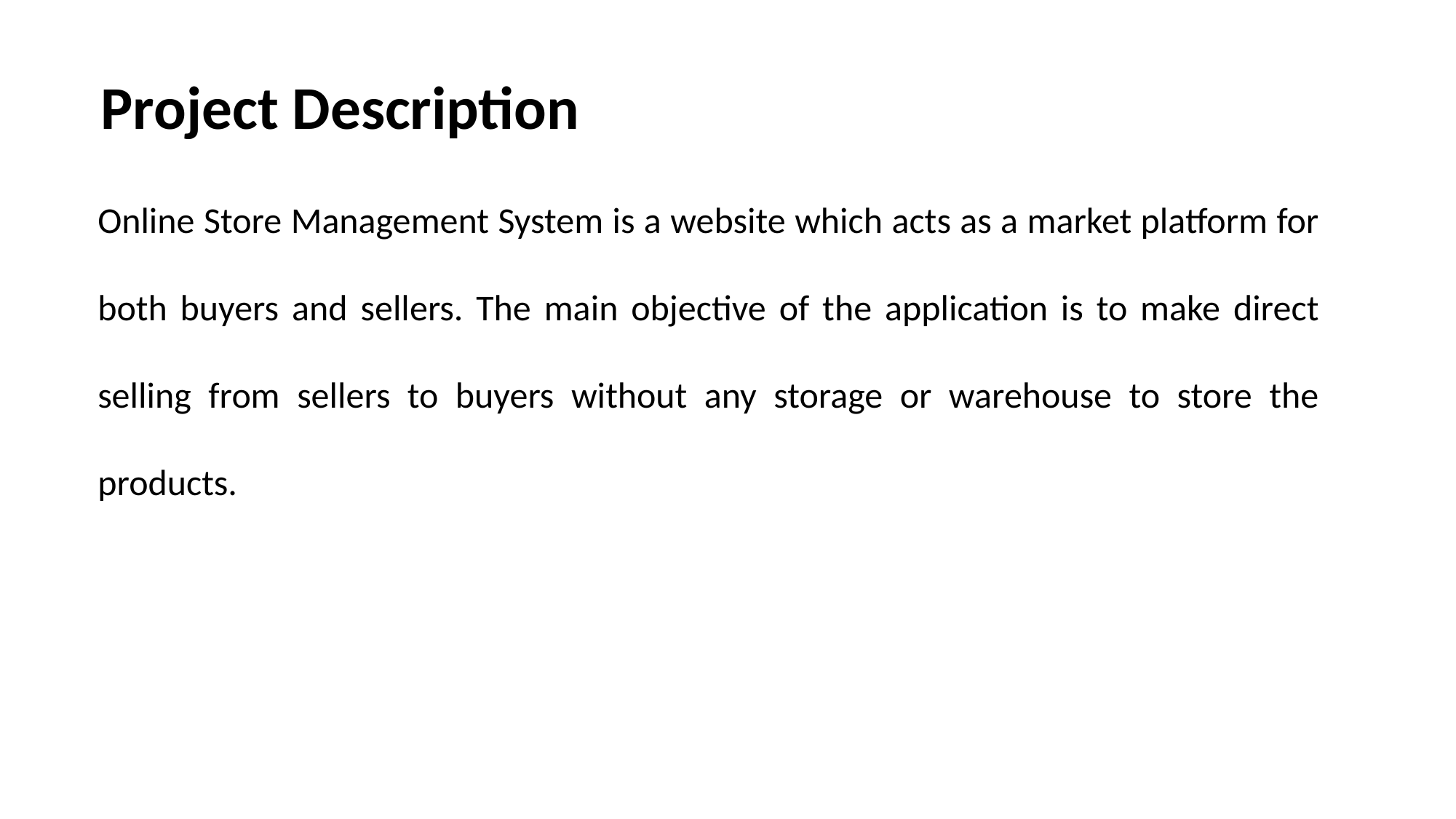

Project Description
Online Store Management System is a website which acts as a market platform for both buyers and sellers. The main objective of the application is to make direct selling from sellers to buyers without any storage or warehouse to store the products.